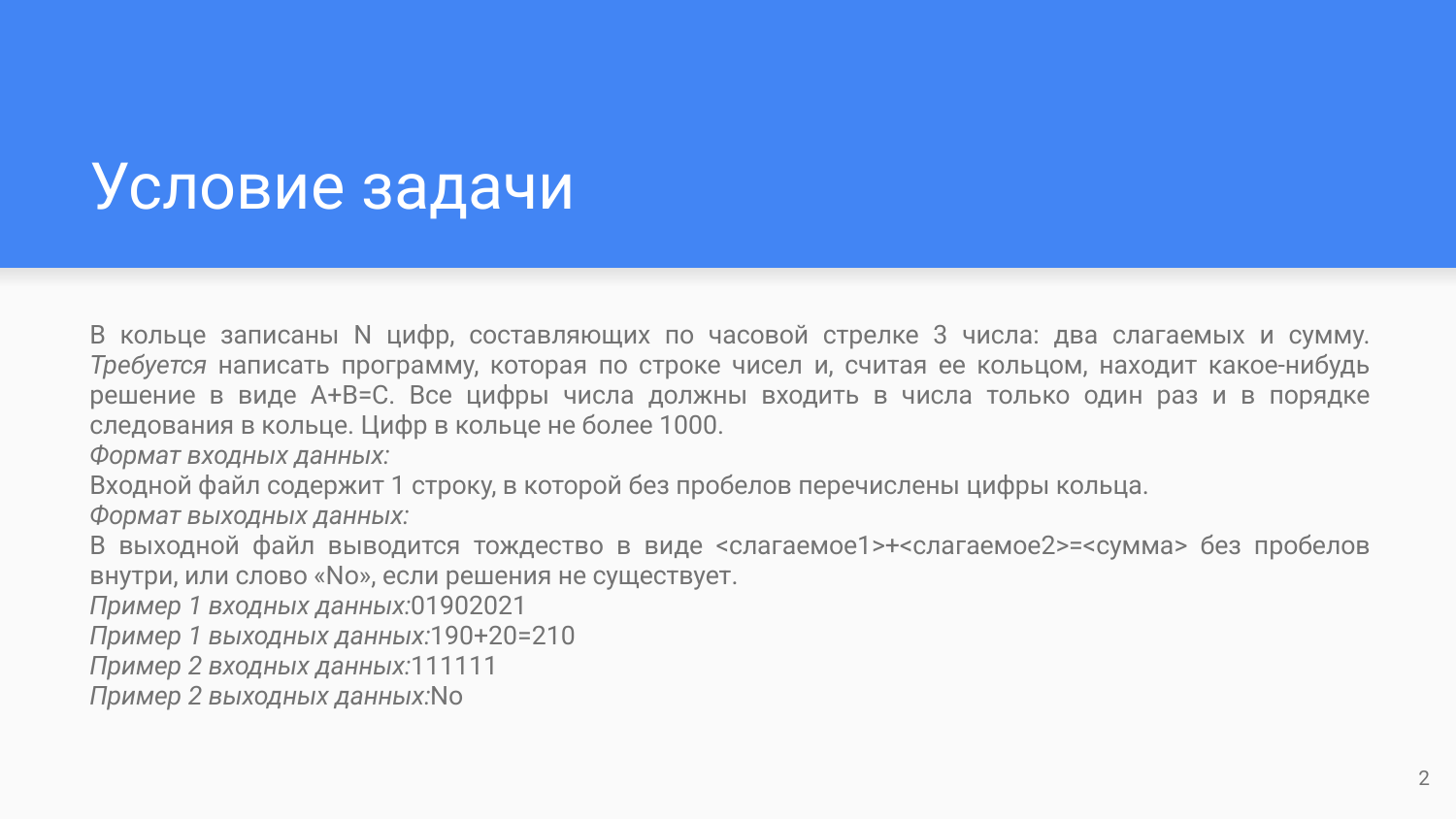

# Условие задачи
В кольце записаны N цифр, составляющих по часовой стрелке 3 числа: два слагаемых и сумму. Требуется написать программу, которая по строке чисел и, считая ее кольцом, находит какое-нибудь решение в виде A+B=C. Все цифры числа должны входить в числа только один раз и в порядке следования в кольце. Цифр в кольце не более 1000.
Формат входных данных:
Входной файл содержит 1 строку, в которой без пробелов перечислены цифры кольца.
Формат выходных данных:
В выходной файл выводится тождество в виде <слагаемое1>+<слагаемое2>=<сумма> без пробелов внутри, или слово «No», если решения не существует.
Пример 1 входных данных:01902021
Пример 1 выходных данных:190+20=210
Пример 2 входных данных:111111
Пример 2 выходных данных:No

2